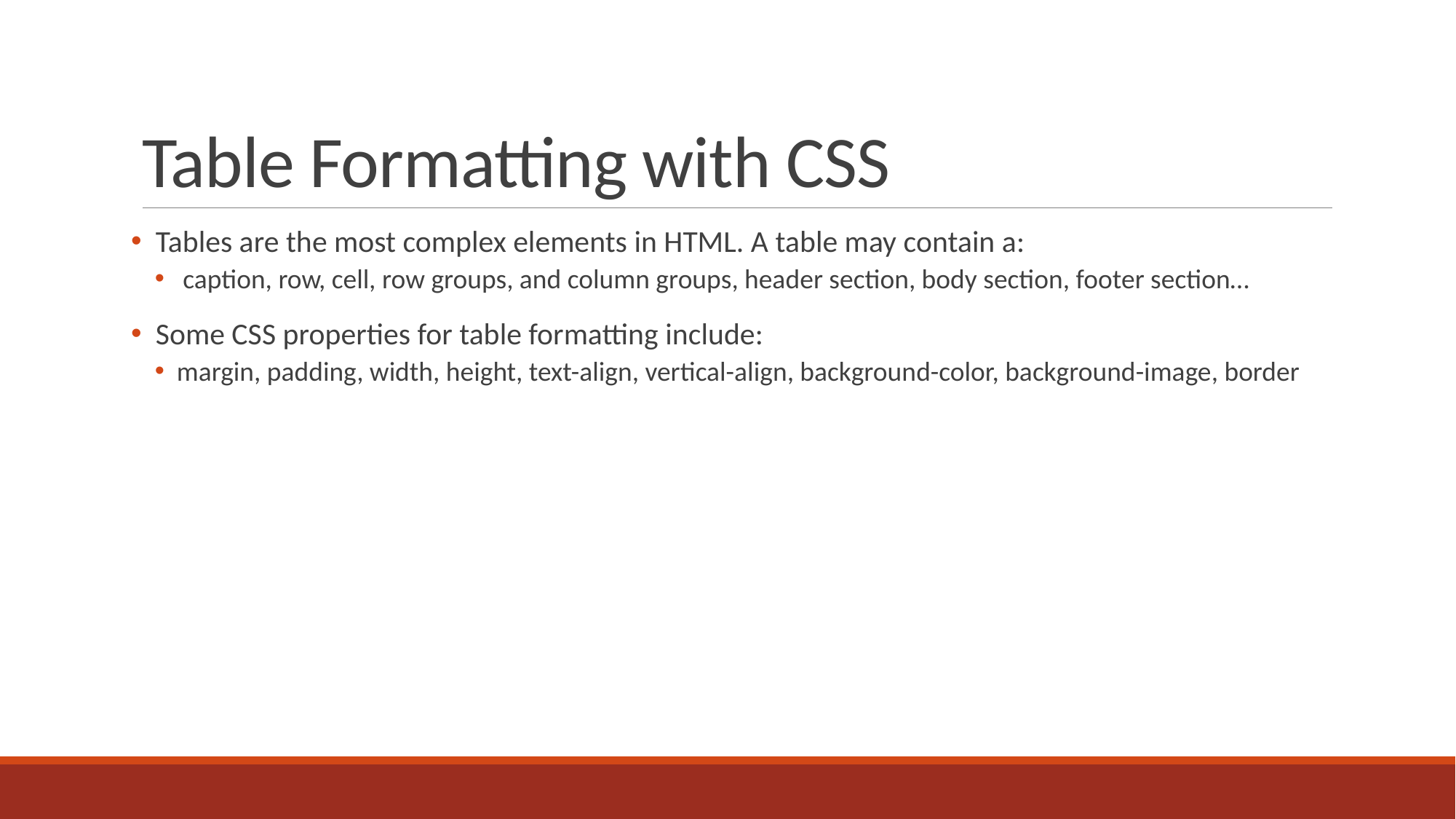

# Table Formatting with CSS
  Tables are the most complex elements in HTML. A table may contain a:
 caption, row, cell, row groups, and column groups, header section, body section, footer section…
  Some CSS properties for table formatting include:
margin, padding, width, height, text-align, vertical-align, background-color, background-image, border